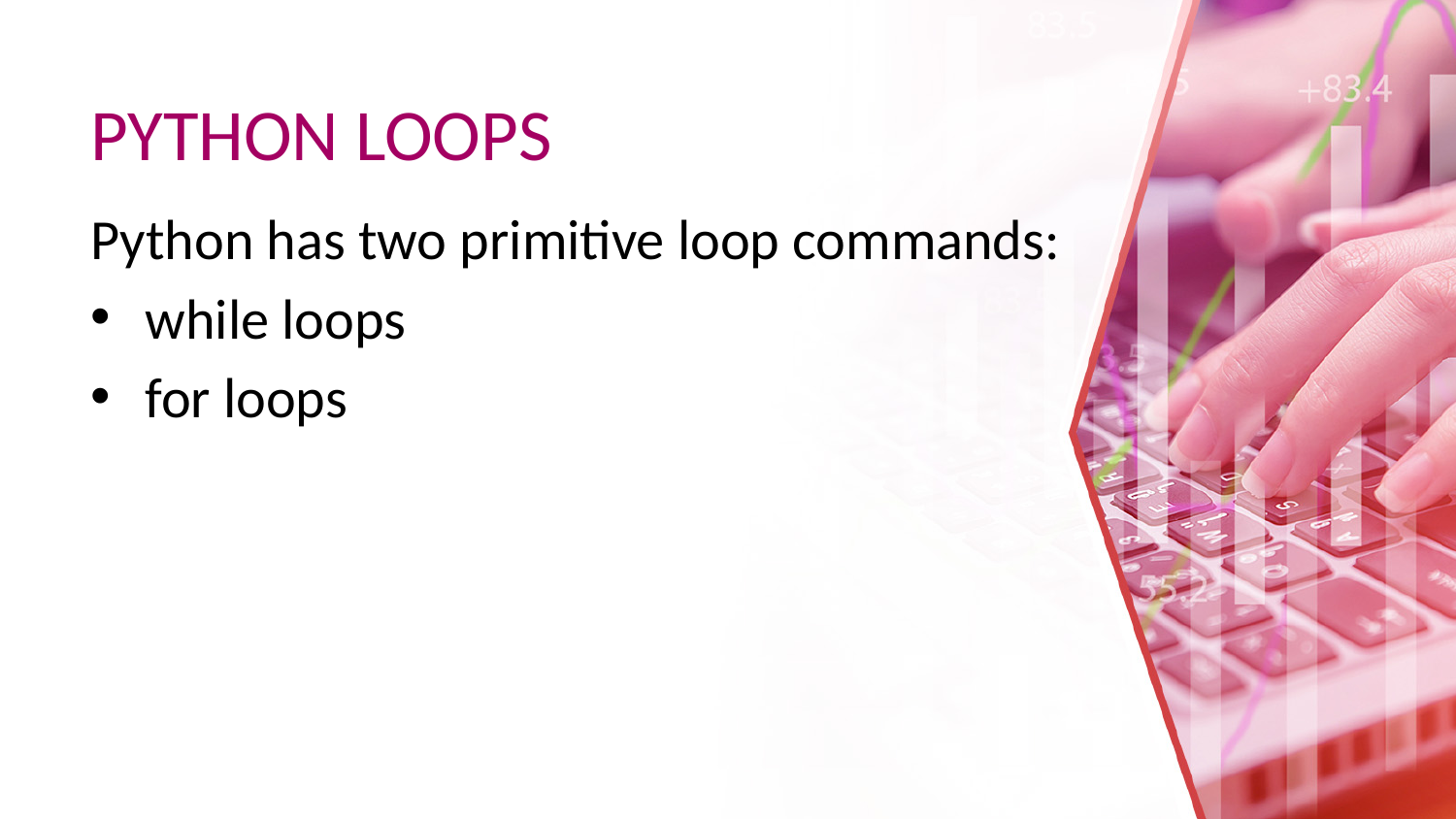

# PYTHON LOOPS
Python has two primitive loop commands:
while loops
for loops